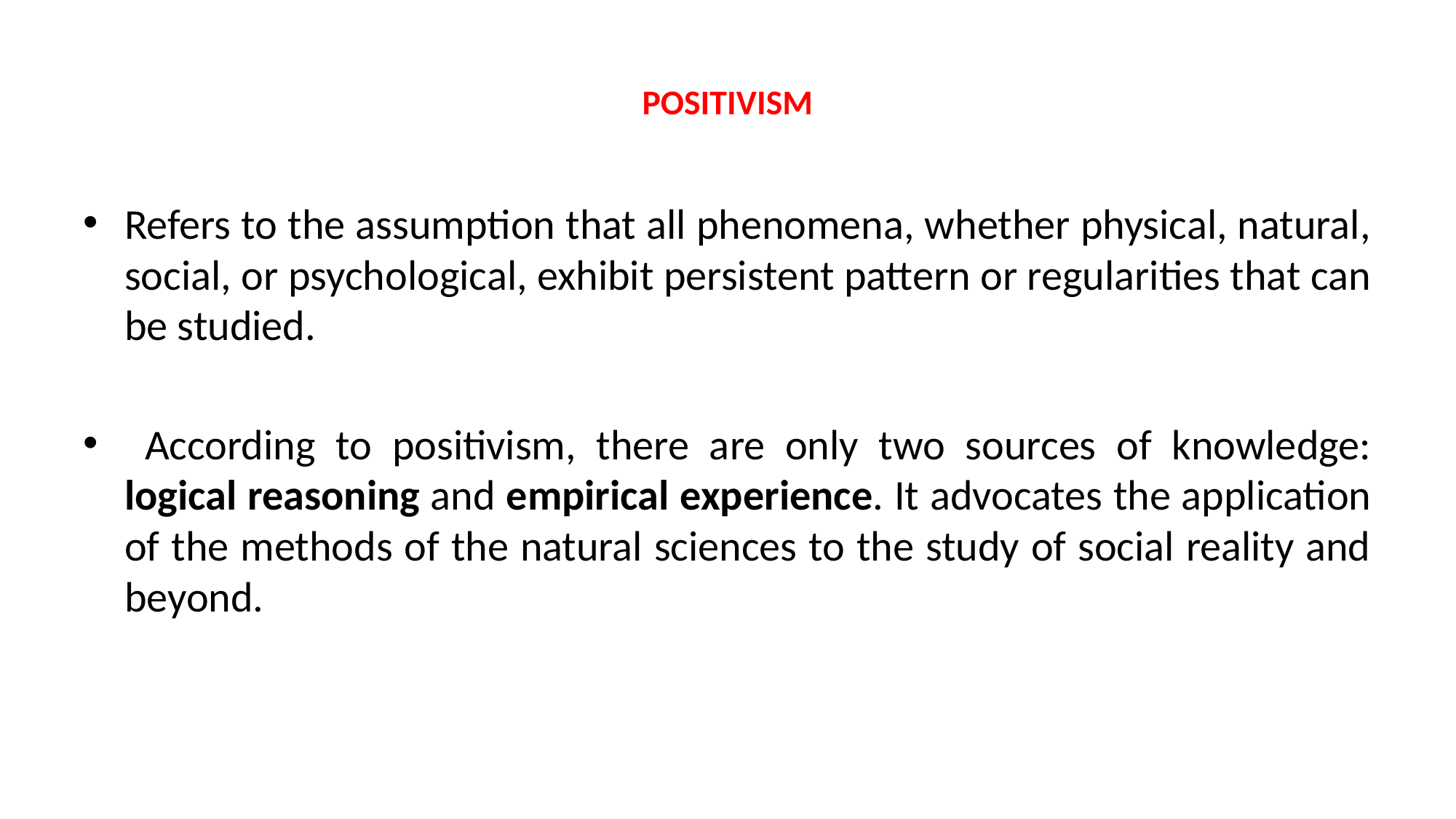

# POSITIVISM
Refers to the assumption that all phenomena, whether physical, natural, social, or psychological, exhibit persistent pattern or regularities that can be studied.

 According to positivism, there are only two sources of knowledge: logical reasoning and empirical experience. It advocates the application of the methods of the natural sciences to the study of social reality and beyond.